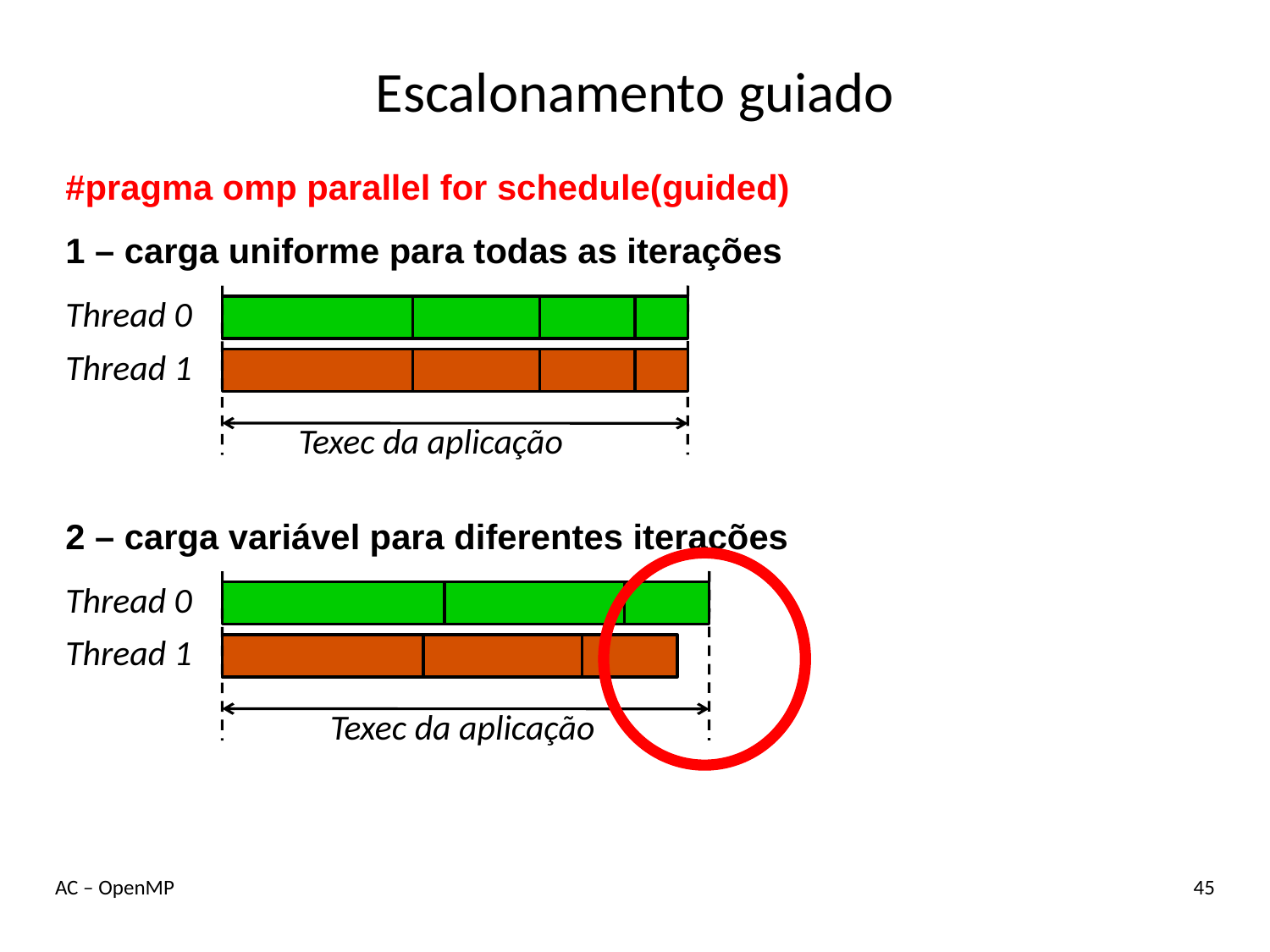

# Escalonamento guiado
#pragma omp parallel for schedule(guided)
1 – carga uniforme para todas as iterações
Thread 0

Thread 1

Texec da aplicação

2 – carga variável para diferentes iterações
Thread 0

Thread 1

Texec da aplicação

AC – OpenMP
45